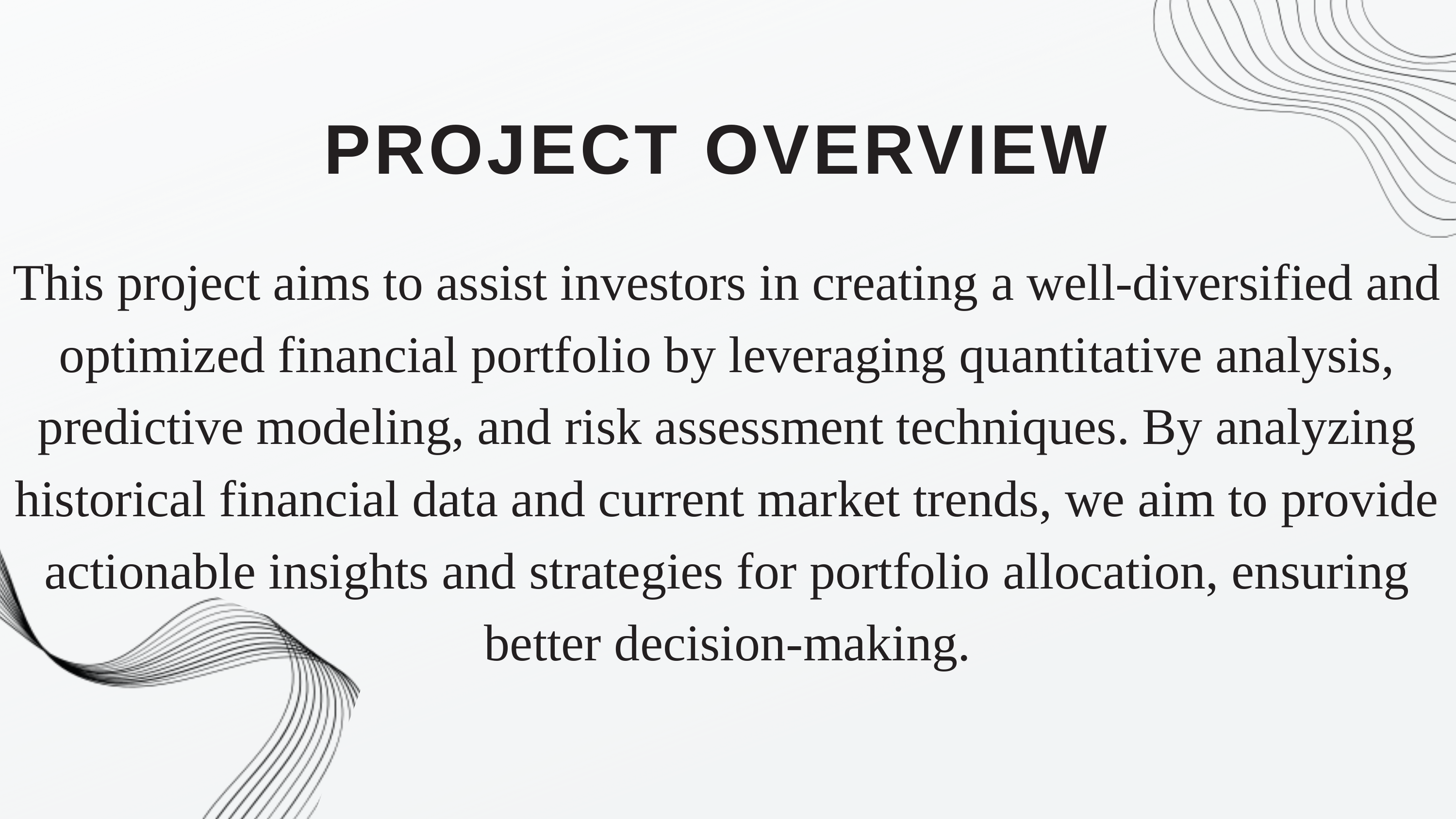

PROJECT OVERVIEW
This project aims to assist investors in creating a well-diversified and optimized financial portfolio by leveraging quantitative analysis, predictive modeling, and risk assessment techniques. By analyzing historical financial data and current market trends, we aim to provide actionable insights and strategies for portfolio allocation, ensuring better decision-making.